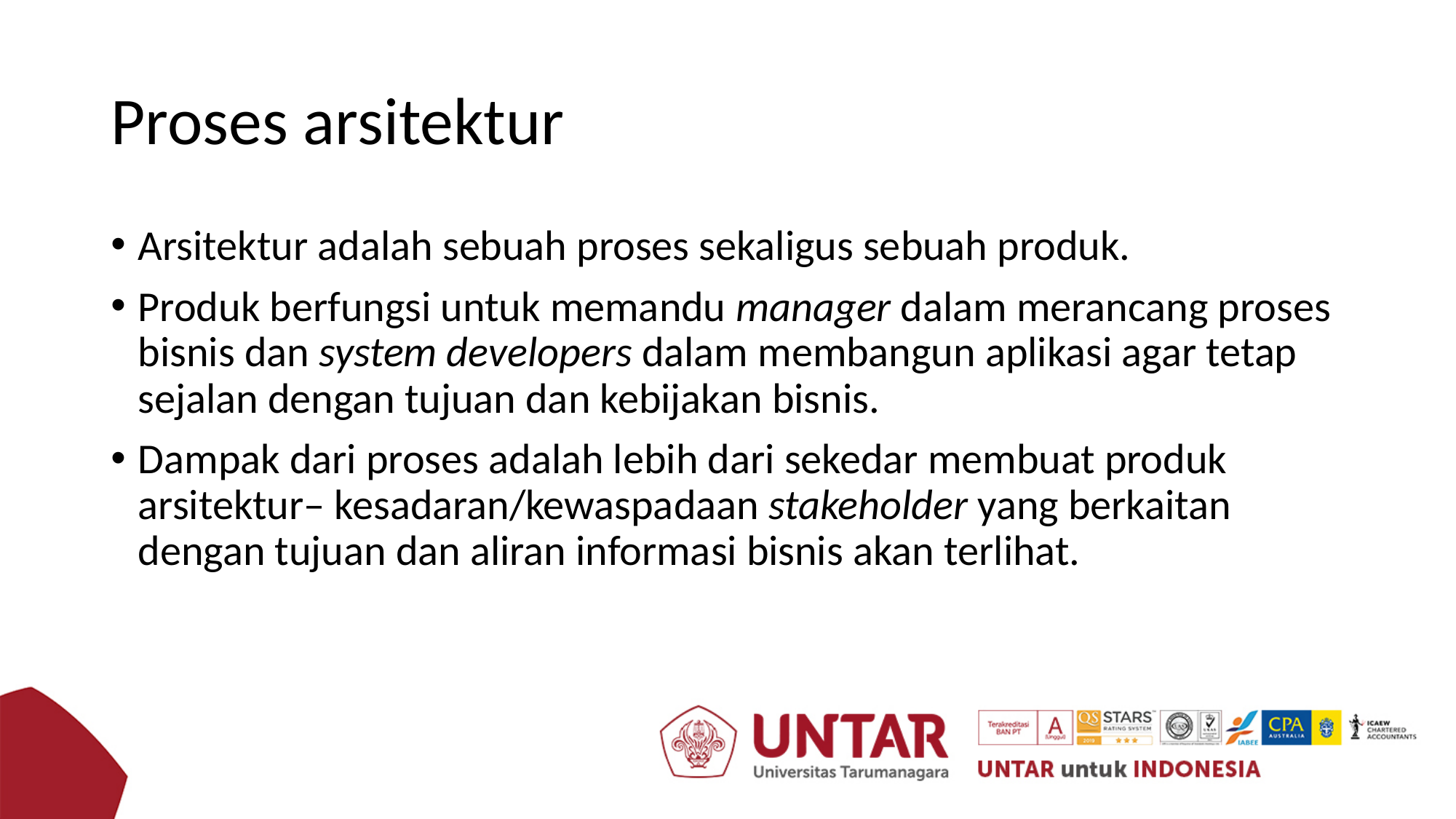

# Proses arsitektur
Arsitektur adalah sebuah proses sekaligus sebuah produk.
Produk berfungsi untuk memandu manager dalam merancang proses bisnis dan system developers dalam membangun aplikasi agar tetap sejalan dengan tujuan dan kebijakan bisnis.
Dampak dari proses adalah lebih dari sekedar membuat produk arsitektur– kesadaran/kewaspadaan stakeholder yang berkaitan dengan tujuan dan aliran informasi bisnis akan terlihat.